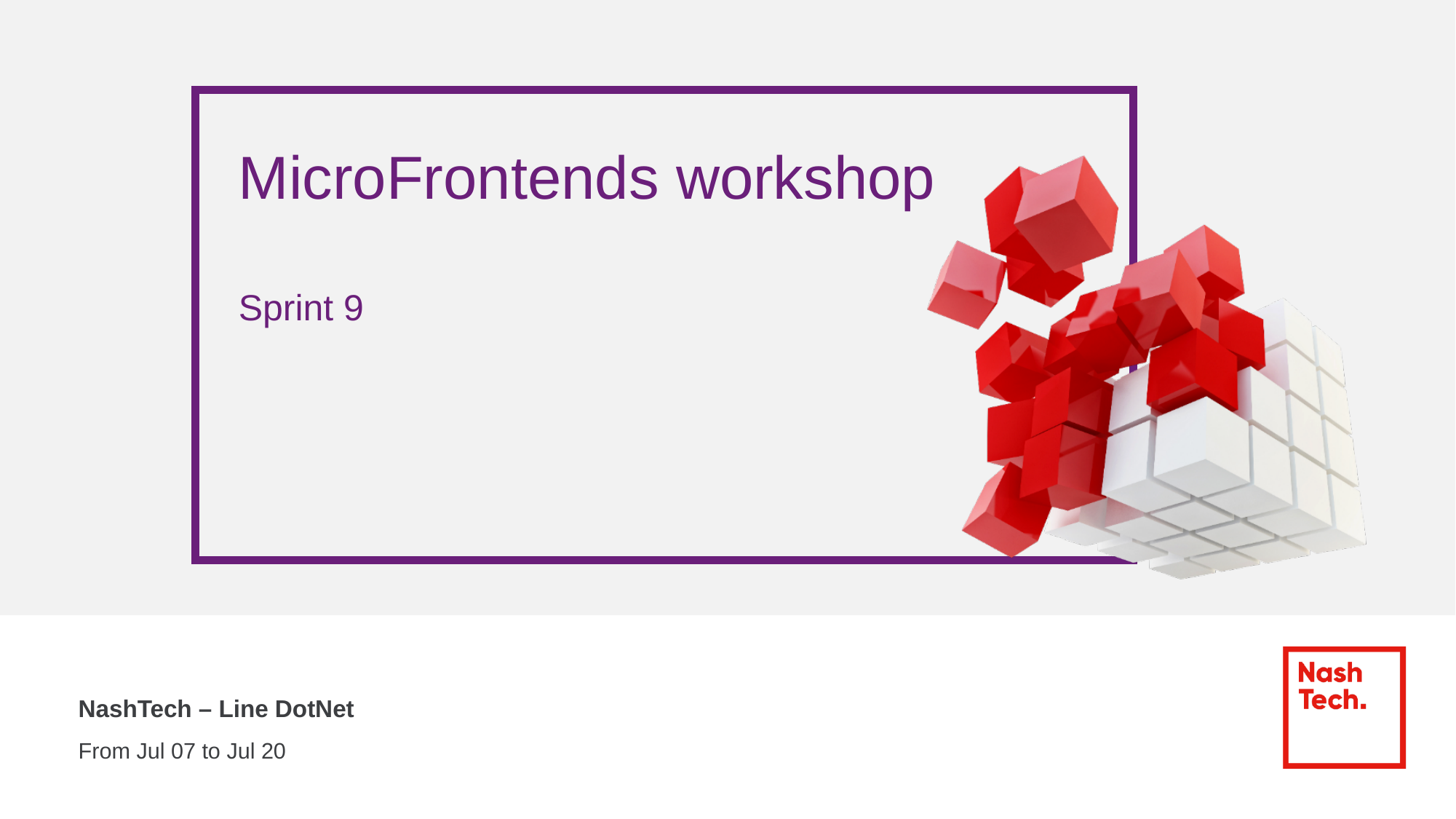

# MicroFrontends workshop Sprint 9
NashTech – Line DotNet
From Jul 07 to Jul 20